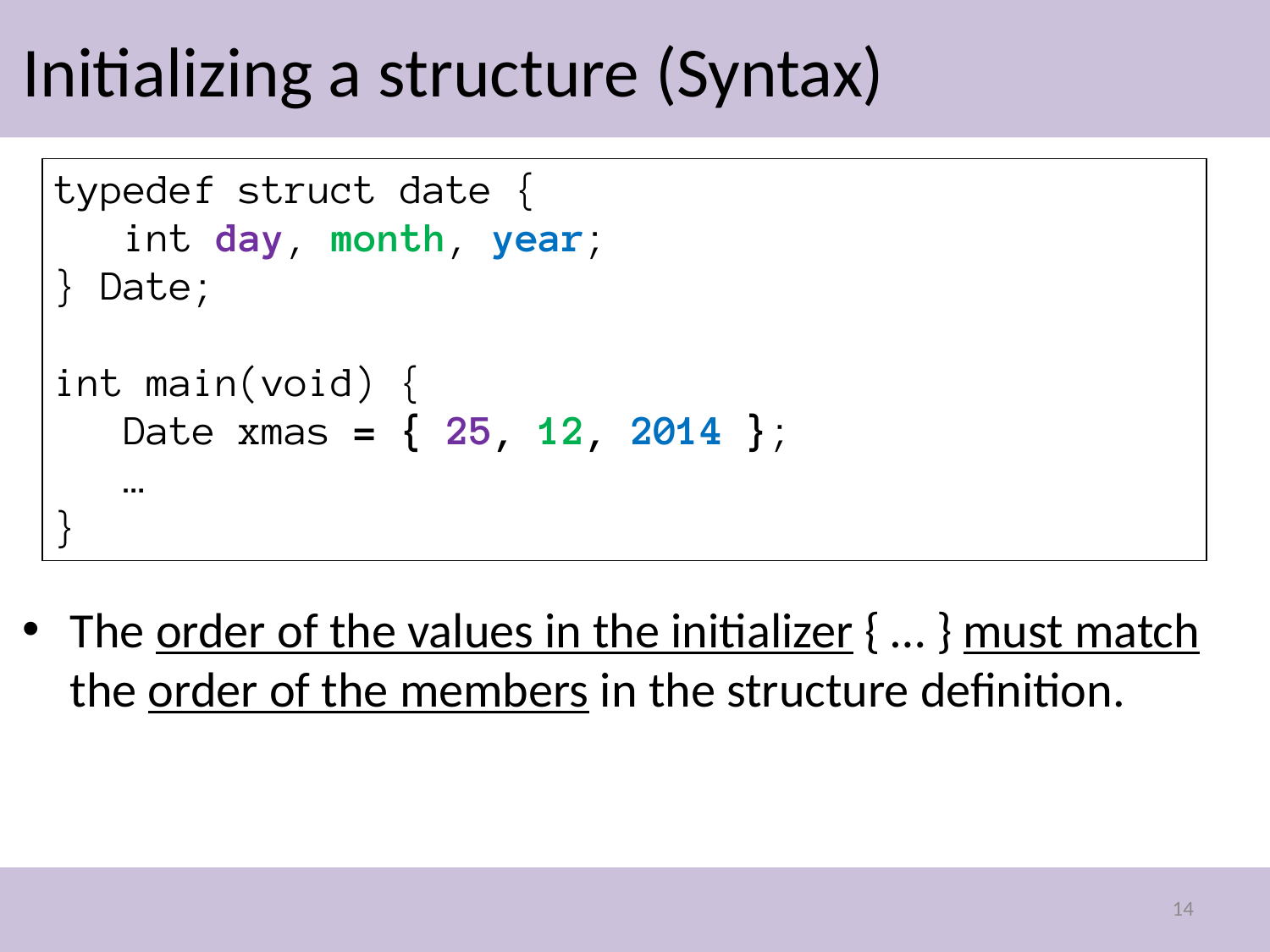

# Initializing a structure (Syntax)
typedef struct date {
   int day, month, year;
} Date;

int main(void) {
   Date xmas = { 25, 12, 2014 };
   …
}
The order of the values in the initializer { … } must match the order of the members in the structure definition.

14